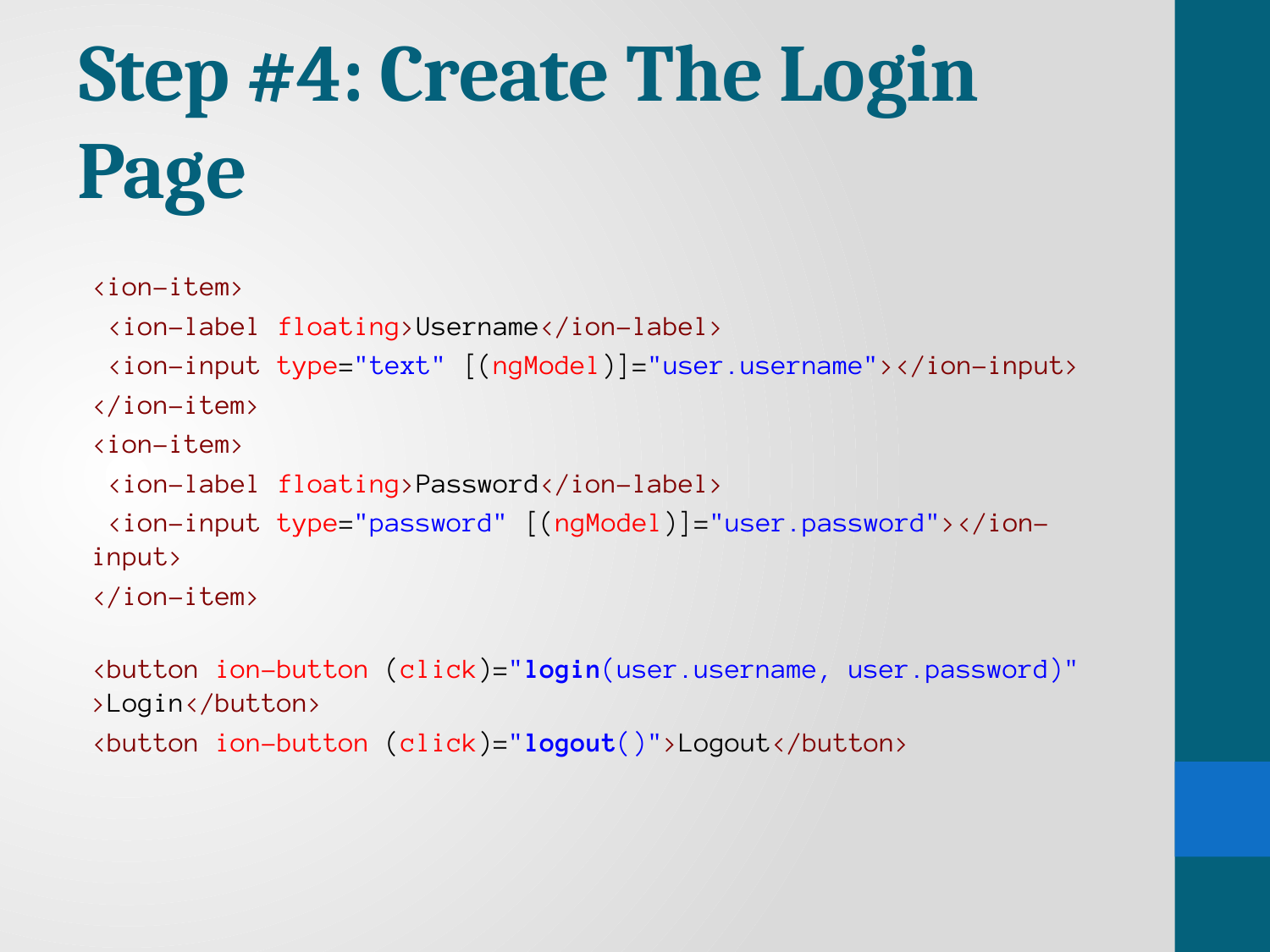

# Step #4: Create The Login Page

<ion-item>
 <ion-label floating>Username</ion-label>
 <ion-input type="text" [(ngModel)]="user.username"></ion-input>
</ion-item>
<ion-item>
 <ion-label floating>Password</ion-label>
 <ion-input type="password" [(ngModel)]="user.password"></ion-input>
</ion-item>
<button ion-button (click)="login(user.username, user.password)" >Login</button>
<button ion-button (click)="logout()">Logout</button>